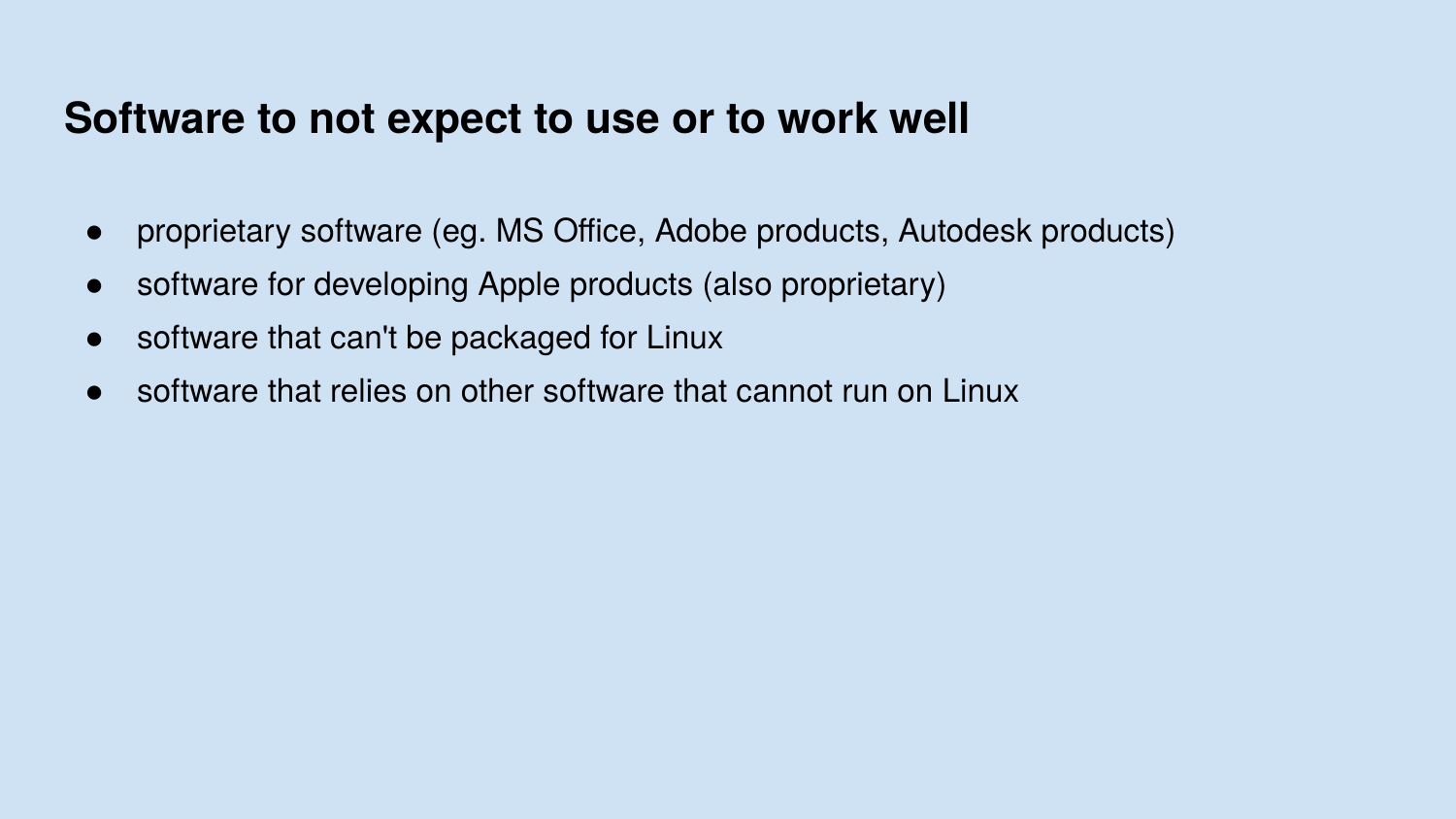

# Software to not expect to use or to work well
proprietary software (eg. MS Office, Adobe products, Autodesk products)
software for developing Apple products (also proprietary)
software that can't be packaged for Linux
software that relies on other software that cannot run on Linux